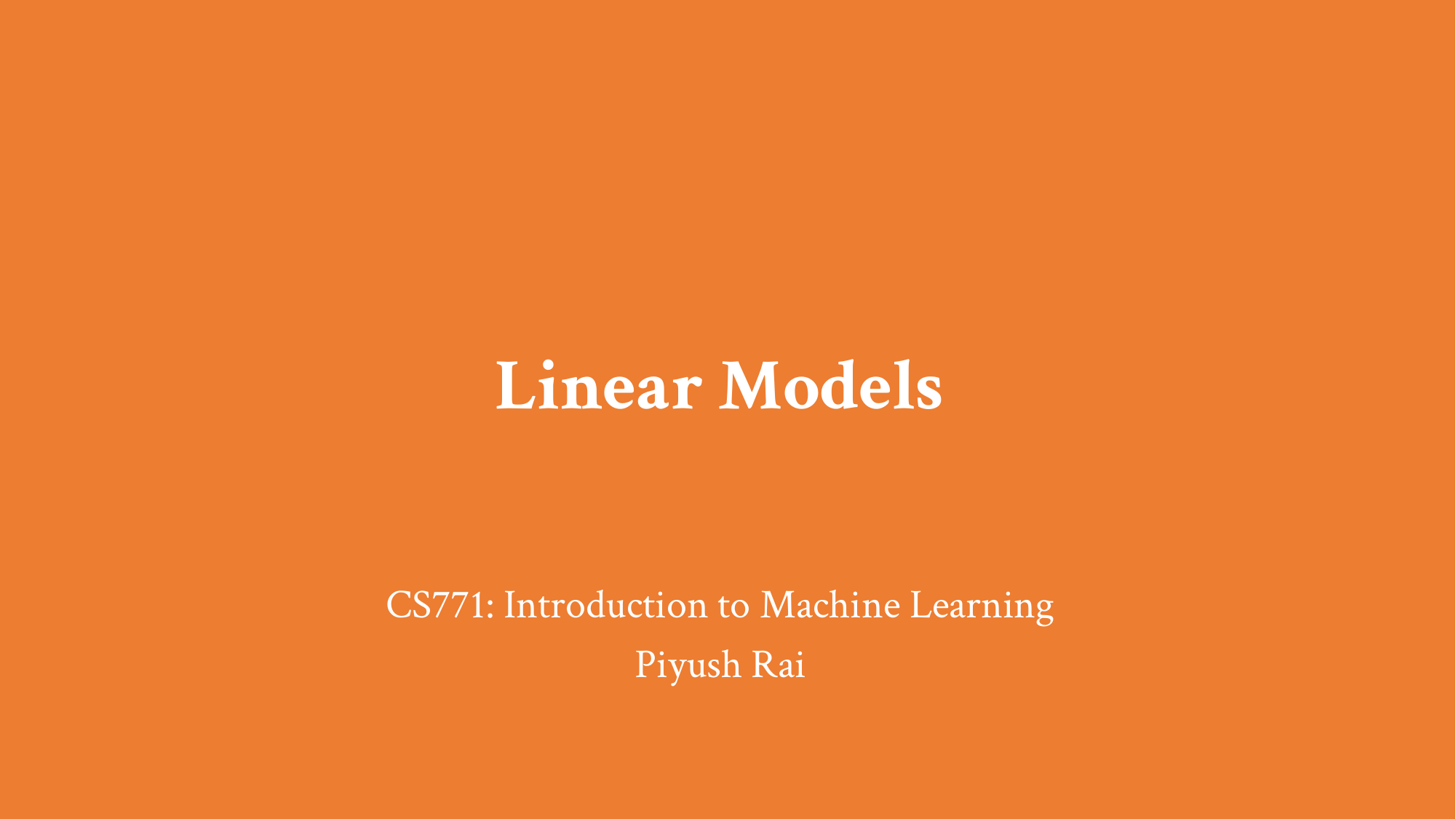

# Linear Models
CS771: Introduction to Machine Learning
Piyush Rai